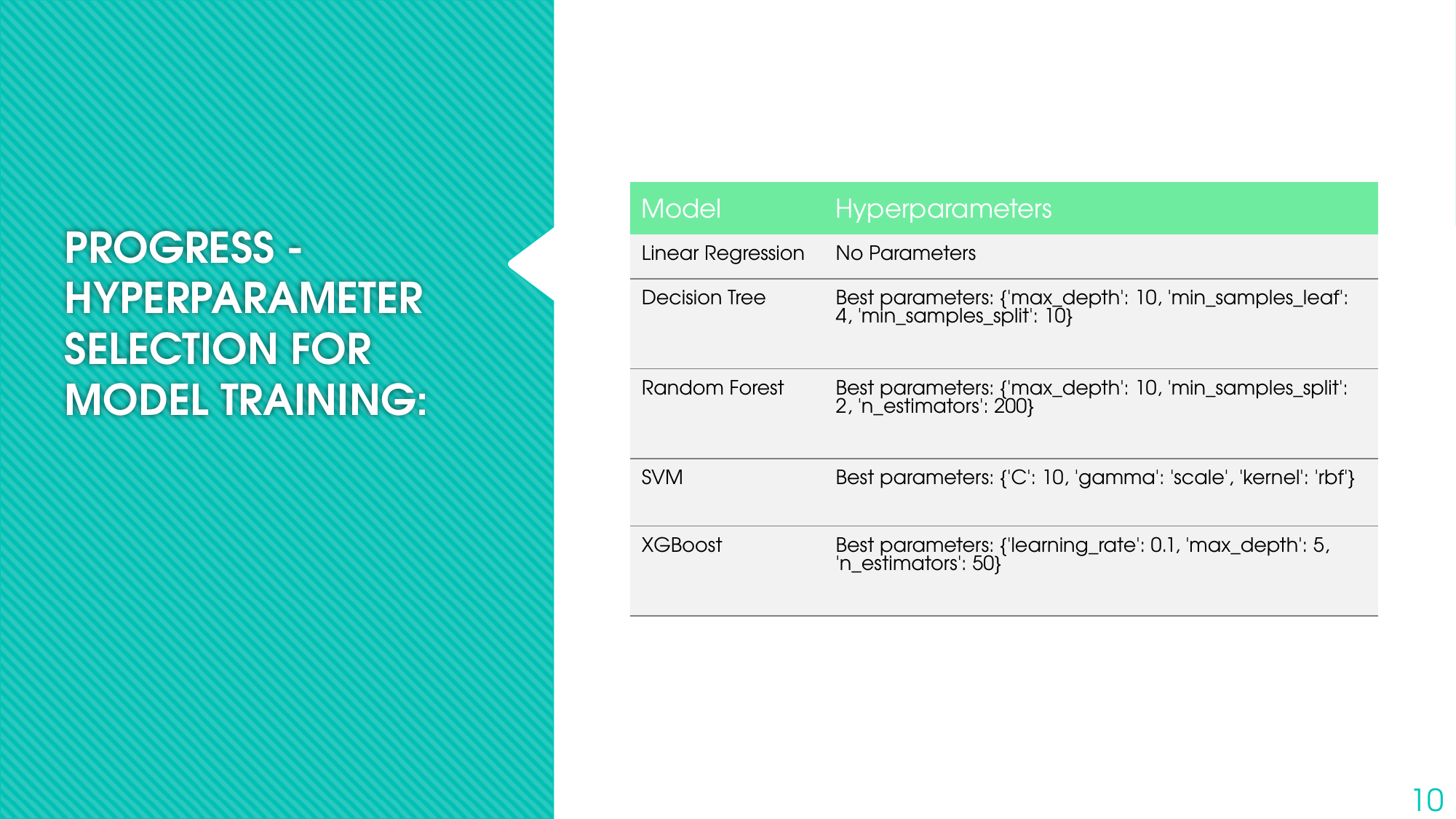

| Model | Hyperparameters |
| --- | --- |
| Linear Regression | No Parameters |
| Decision Tree | Best parameters: {'max\_depth': 10, 'min\_samples\_leaf': 4, 'min\_samples\_split': 10} |
| Random Forest | Best parameters: {'max\_depth': 10, 'min\_samples\_split': 2, 'n\_estimators': 200} |
| SVM | Best parameters: {'C': 10, 'gamma': 'scale', 'kernel': 'rbf'} |
| XGBoost | Best parameters: {'learning\_rate': 0.1, 'max\_depth': 5, 'n\_estimators': 50} |
# PROGRESS - HYPERPARAMETER SELECTION FOR MODEL TRAINING:
10